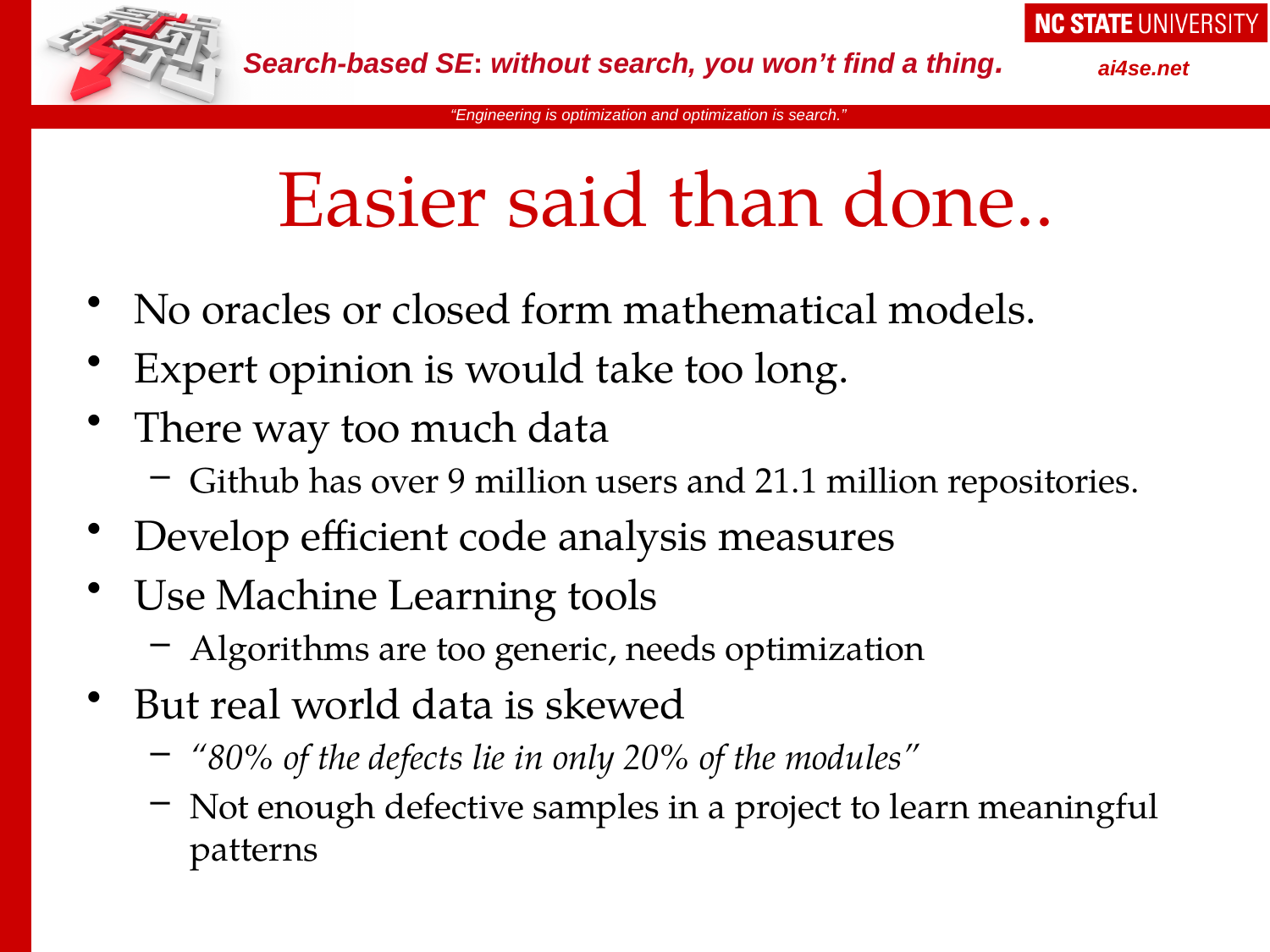

# Easier said than done..
No oracles or closed form mathematical models.
Expert opinion is would take too long.
There way too much data
Github has over 9 million users and 21.1 million repositories.
Develop efficient code analysis measures
Use Machine Learning tools
Algorithms are too generic, needs optimization
But real world data is skewed
“80% of the defects lie in only 20% of the modules”
Not enough defective samples in a project to learn meaningful patterns